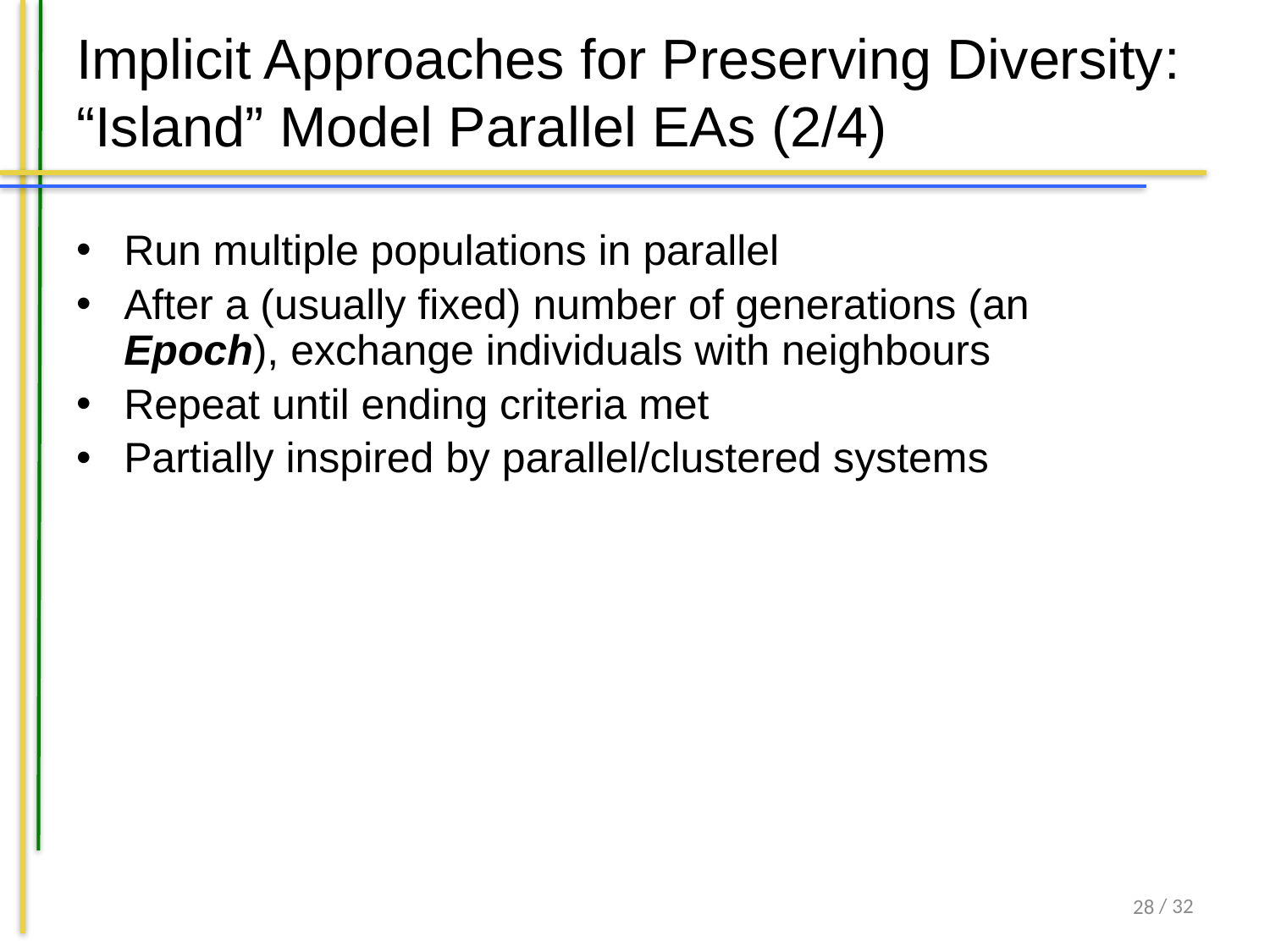

# Implicit Approaches for Preserving Diversity: “Island” Model Parallel EAs (2/4)
Run multiple populations in parallel
After a (usually fixed) number of generations (an Epoch), exchange individuals with neighbours
Repeat until ending criteria met
Partially inspired by parallel/clustered systems
28